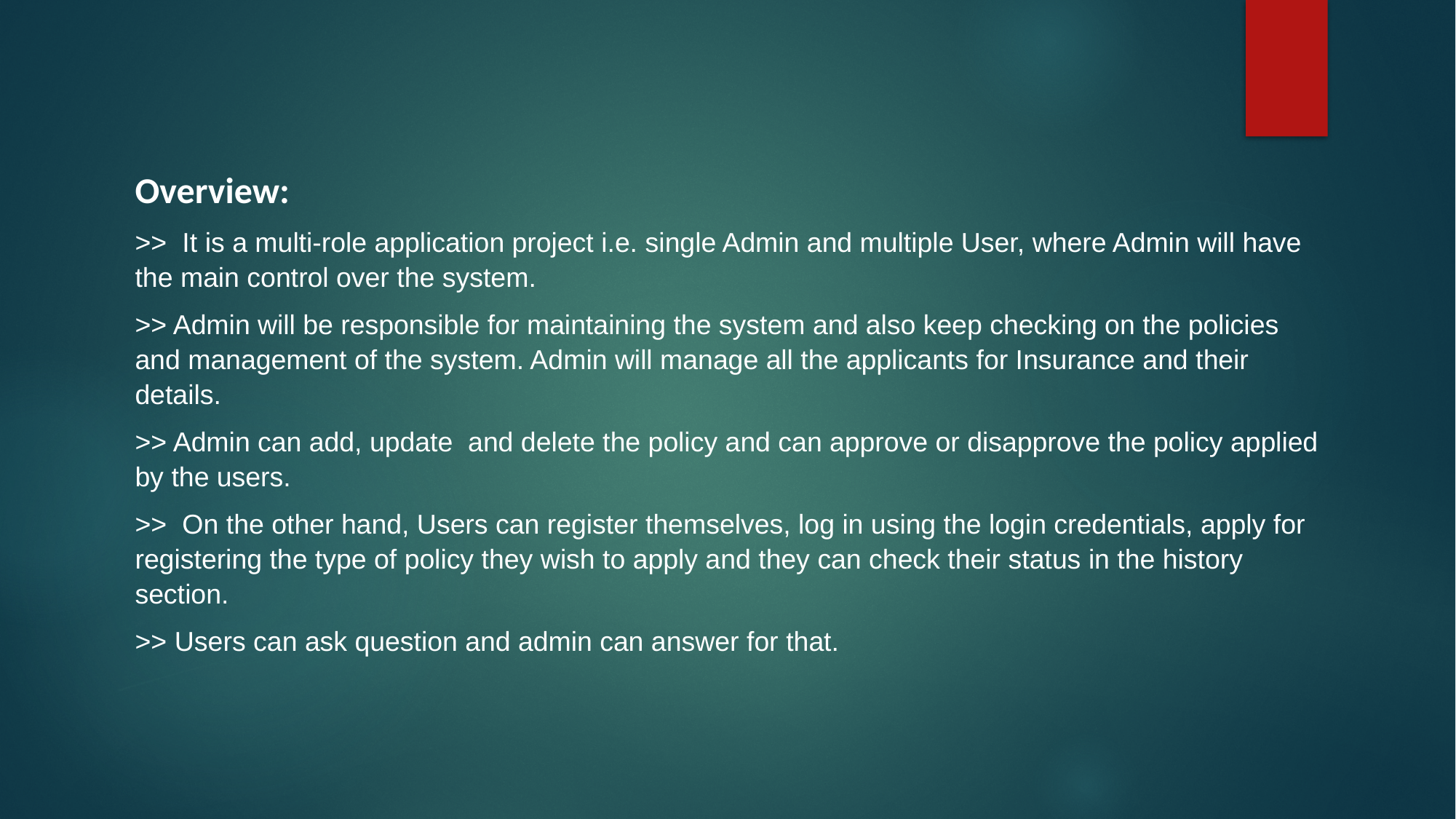

Overview:
>>  It is a multi-role application project i.e. single Admin and multiple User, where Admin will have the main control over the system.
>> Admin will be responsible for maintaining the system and also keep checking on the policies and management of the system. Admin will manage all the applicants for Insurance and their details.
>> Admin can add, update  and delete the policy and can approve or disapprove the policy applied by the users.
>>  On the other hand, Users can register themselves, log in using the login credentials, apply for registering the type of policy they wish to apply and they can check their status in the history section.
>> Users can ask question and admin can answer for that.